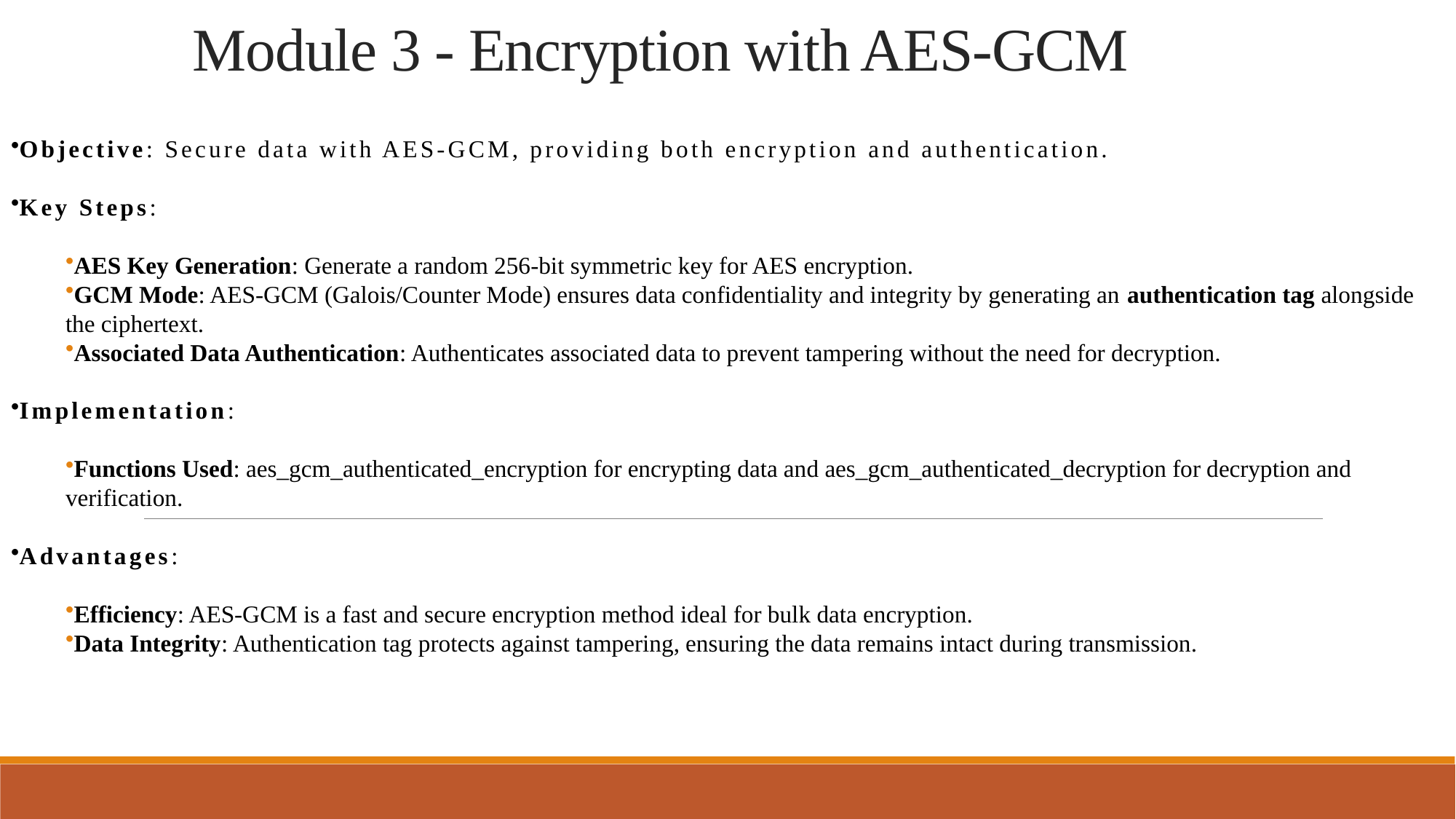

# Module 3 - Encryption with AES-GCM
Objective: Secure data with AES-GCM, providing both encryption and authentication.

Key Steps:

AES Key Generation: Generate a random 256-bit symmetric key for AES encryption.
GCM Mode: AES-GCM (Galois/Counter Mode) ensures data confidentiality and integrity by generating an authentication tag alongside the ciphertext.
Associated Data Authentication: Authenticates associated data to prevent tampering without the need for decryption.

Implementation:

Functions Used: aes_gcm_authenticated_encryption for encrypting data and aes_gcm_authenticated_decryption for decryption and verification.

Advantages:

Efficiency: AES-GCM is a fast and secure encryption method ideal for bulk data encryption.
Data Integrity: Authentication tag protects against tampering, ensuring the data remains intact during transmission.